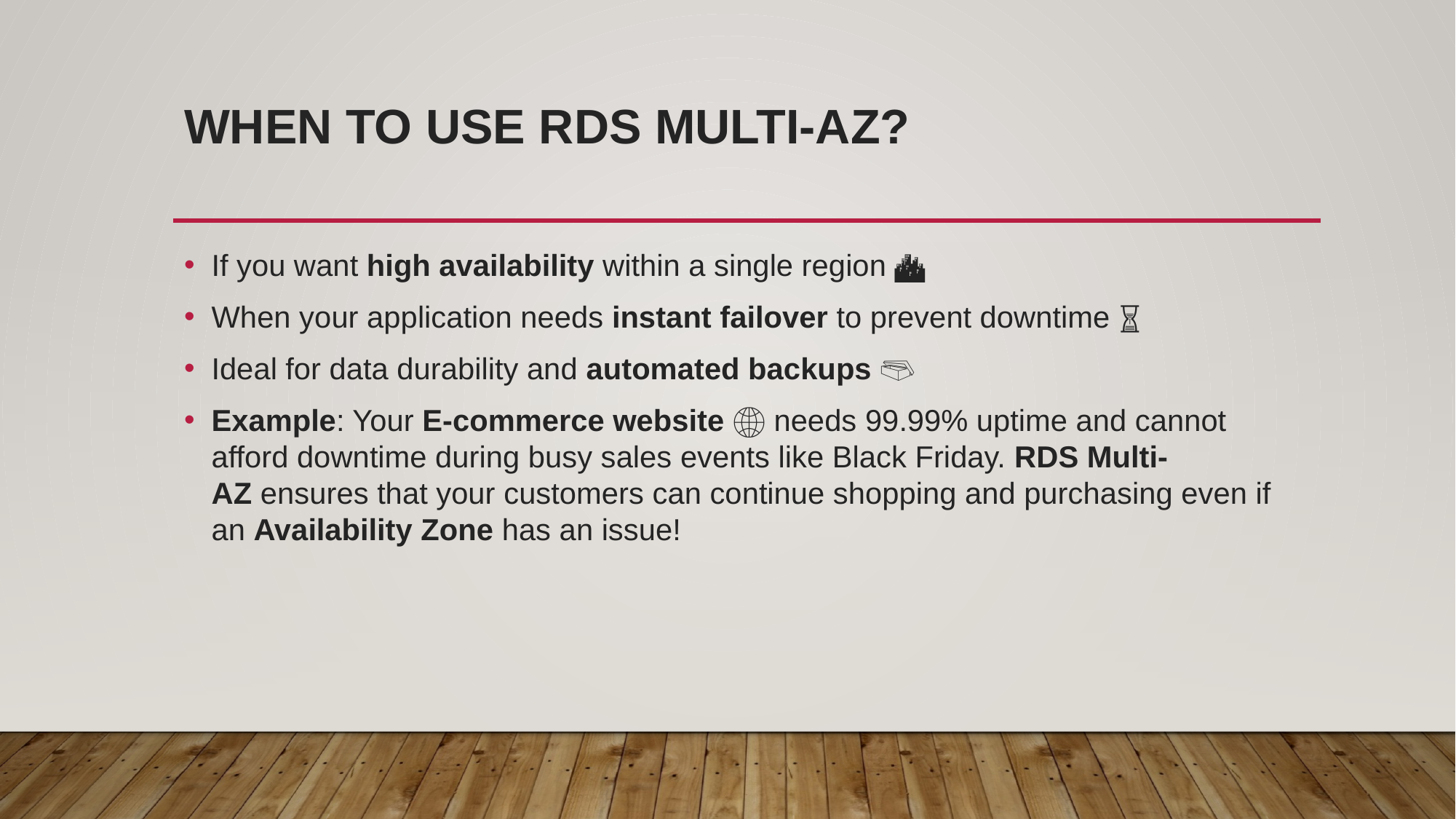

# When to Use RDS Multi-AZ?
If you want high availability within a single region 🏙️
When your application needs instant failover to prevent downtime ⏳
Ideal for data durability and automated backups 🗃️
Example: Your E-commerce website 🌐 needs 99.99% uptime and cannot afford downtime during busy sales events like Black Friday. RDS Multi-AZ ensures that your customers can continue shopping and purchasing even if an Availability Zone has an issue!